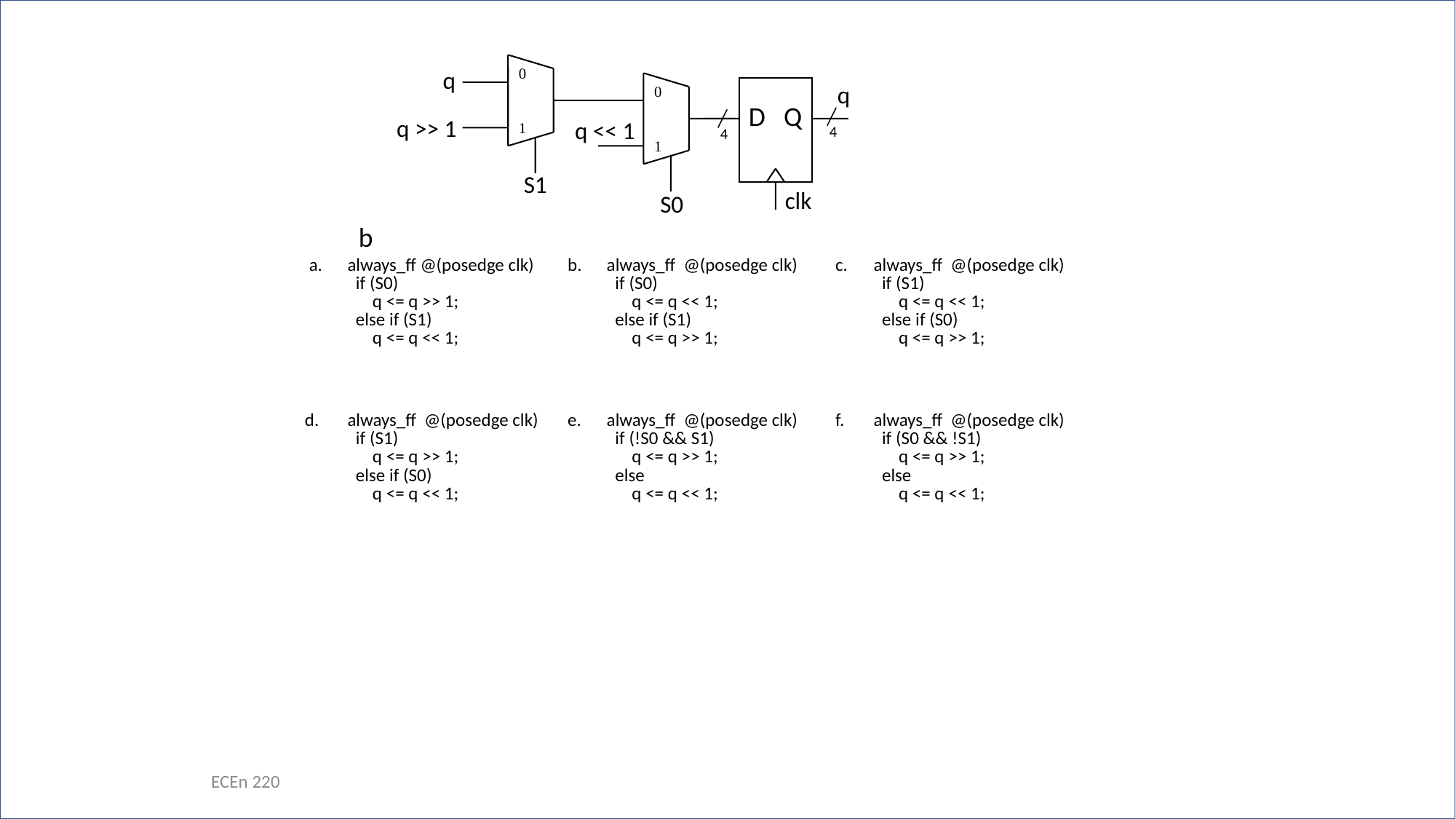

0

1

q
0

1

q

D   Q

q >> 1

4

4
q << 1
S1
clk
S0
b
| a. | always\_ff @(posedge clk) if (S0) q <= q >> 1; else if (S1) q <= q << 1; | b. | always\_ff @(posedge clk) if (S0) q <= q << 1; else if (S1) q <= q >> 1; | c. | always\_ff @(posedge clk) if (S1) q <= q << 1; else if (S0) q <= q >> 1; |
| --- | --- | --- | --- | --- | --- |
| d. | always\_ff @(posedge clk) if (S1) q <= q >> 1; else if (S0) q <= q << 1; | e. | always\_ff @(posedge clk) if (!S0 && S1) q <= q >> 1; else q <= q << 1; | f. | always\_ff @(posedge clk) if (S0 && !S1) q <= q >> 1; else q <= q << 1; |
ECEn 220